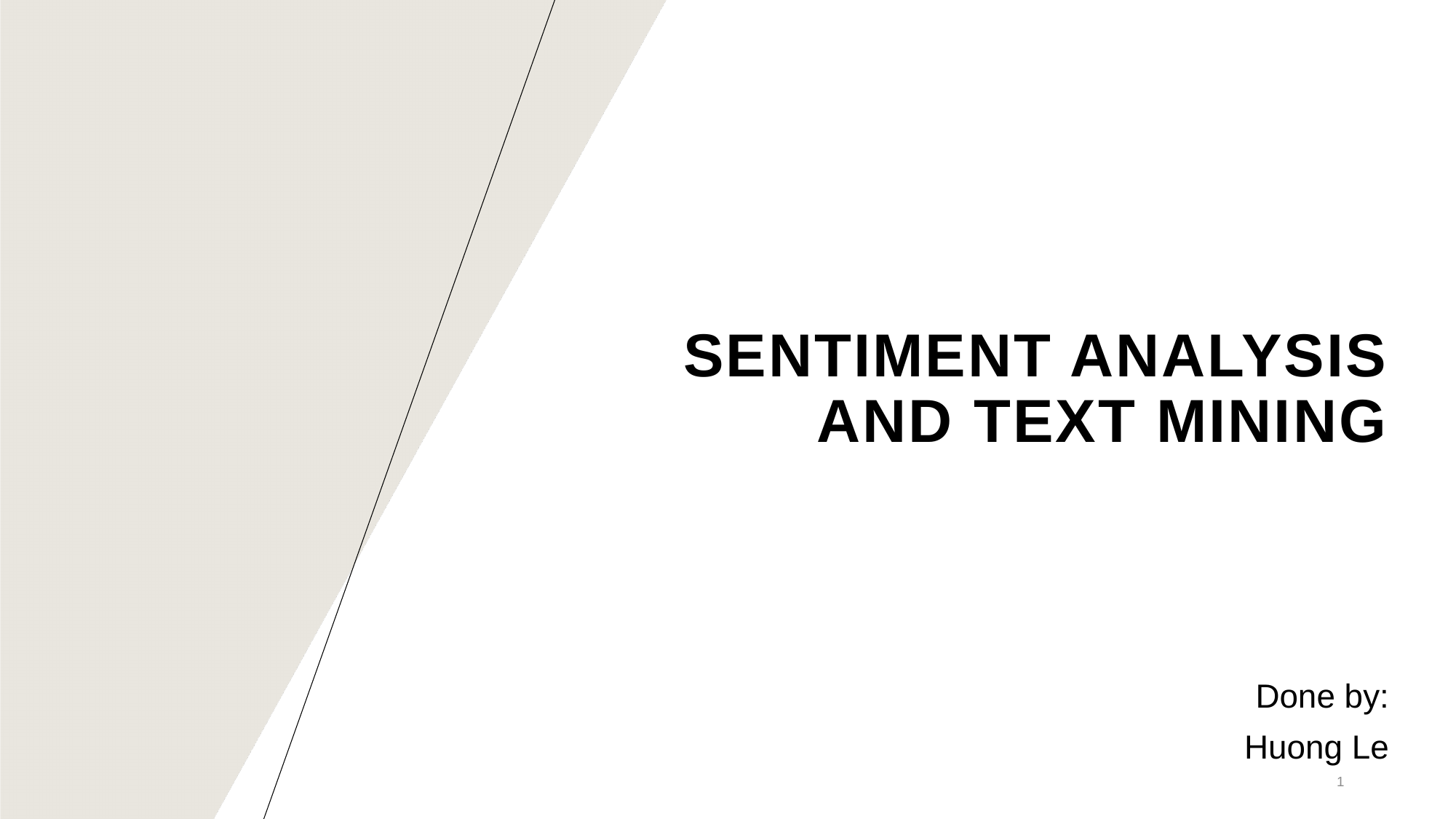

# sentiment analysis and text mining
Done by:
Huong Le

1